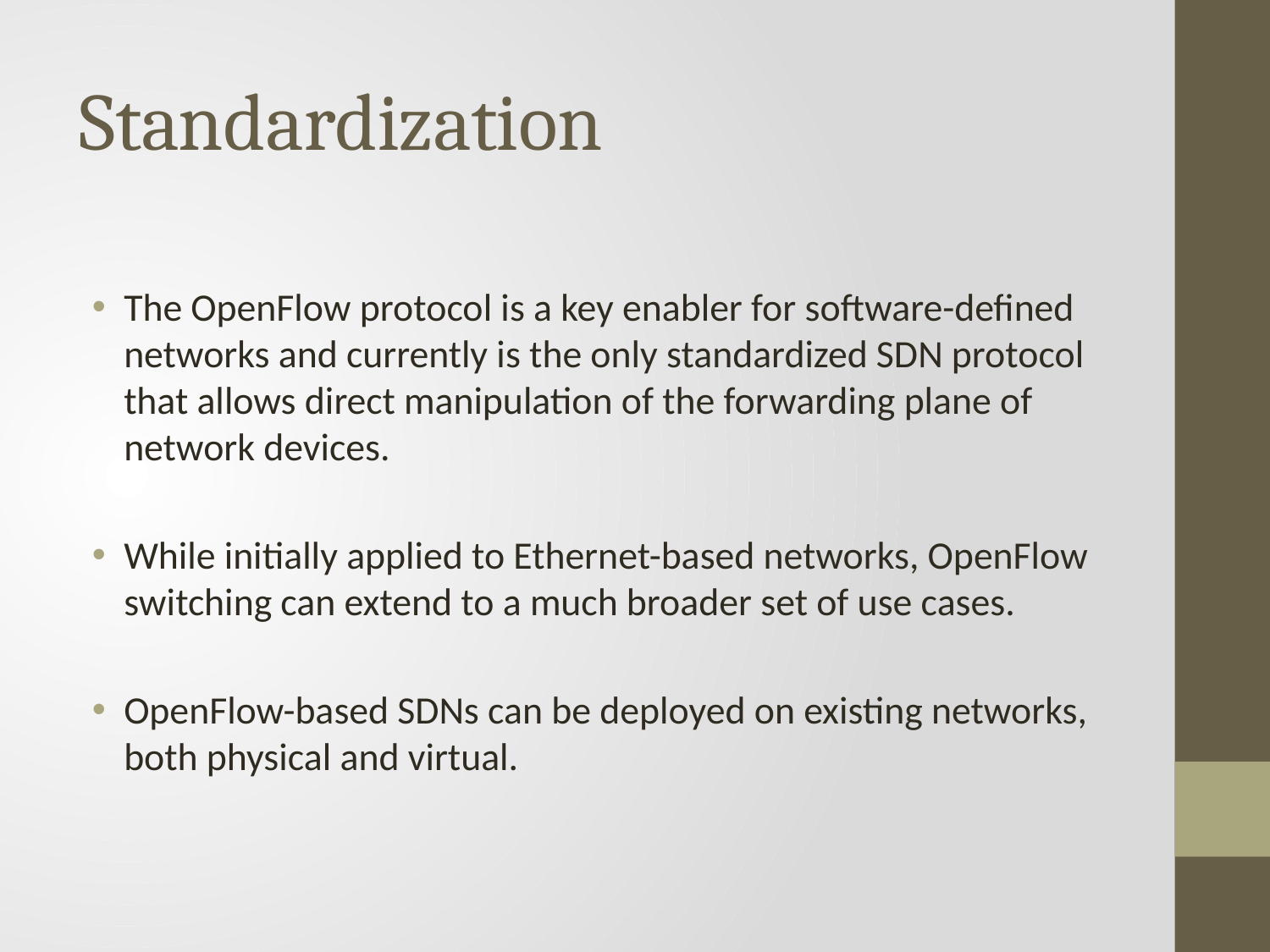

# Standardization

The OpenFlow protocol is a key enabler for software-defined networks and currently is the only standardized SDN protocol that allows direct manipulation of the forwarding plane of network devices.

While initially applied to Ethernet-based networks, OpenFlow switching can extend to a much broader set of use cases.

OpenFlow-based SDNs can be deployed on existing networks, both physical and virtual.